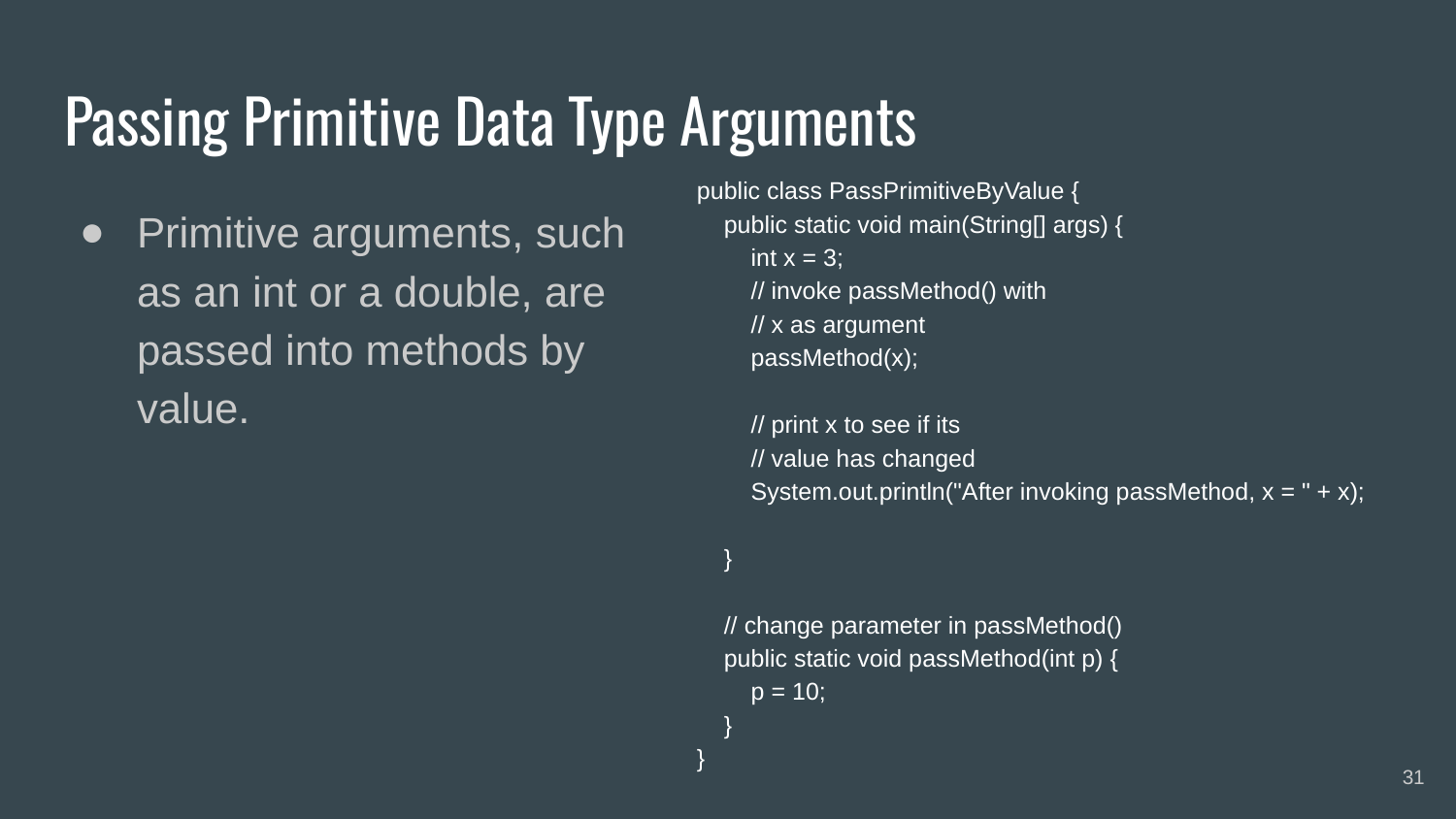

# Passing Primitive Data Type Arguments
public class PassPrimitiveByValue {
    public static void main(String[] args) {
        int x = 3;
        // invoke passMethod() with
        // x as argument
        passMethod(x);

        // print x to see if its
        // value has changed
        System.out.println("After invoking passMethod, x = " + x);

    }

    // change parameter in passMethod()
    public static void passMethod(int p) {
        p = 10;
    }
}

Primitive arguments, such as an int or a double, are passed into methods by value.
31